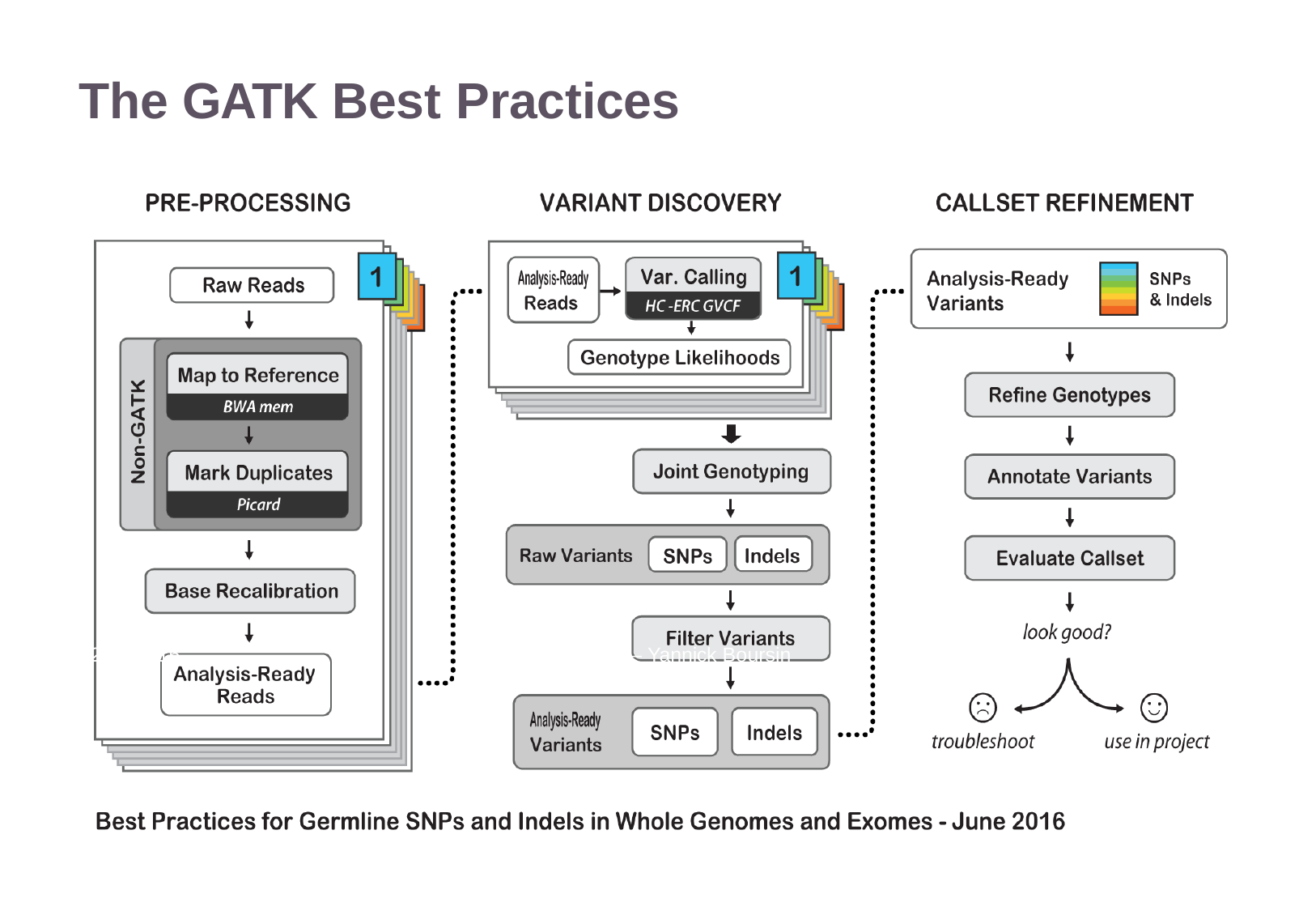

# The GATK Best Practices

22/11/2016
Variant Calling – Yannick Boursin
15